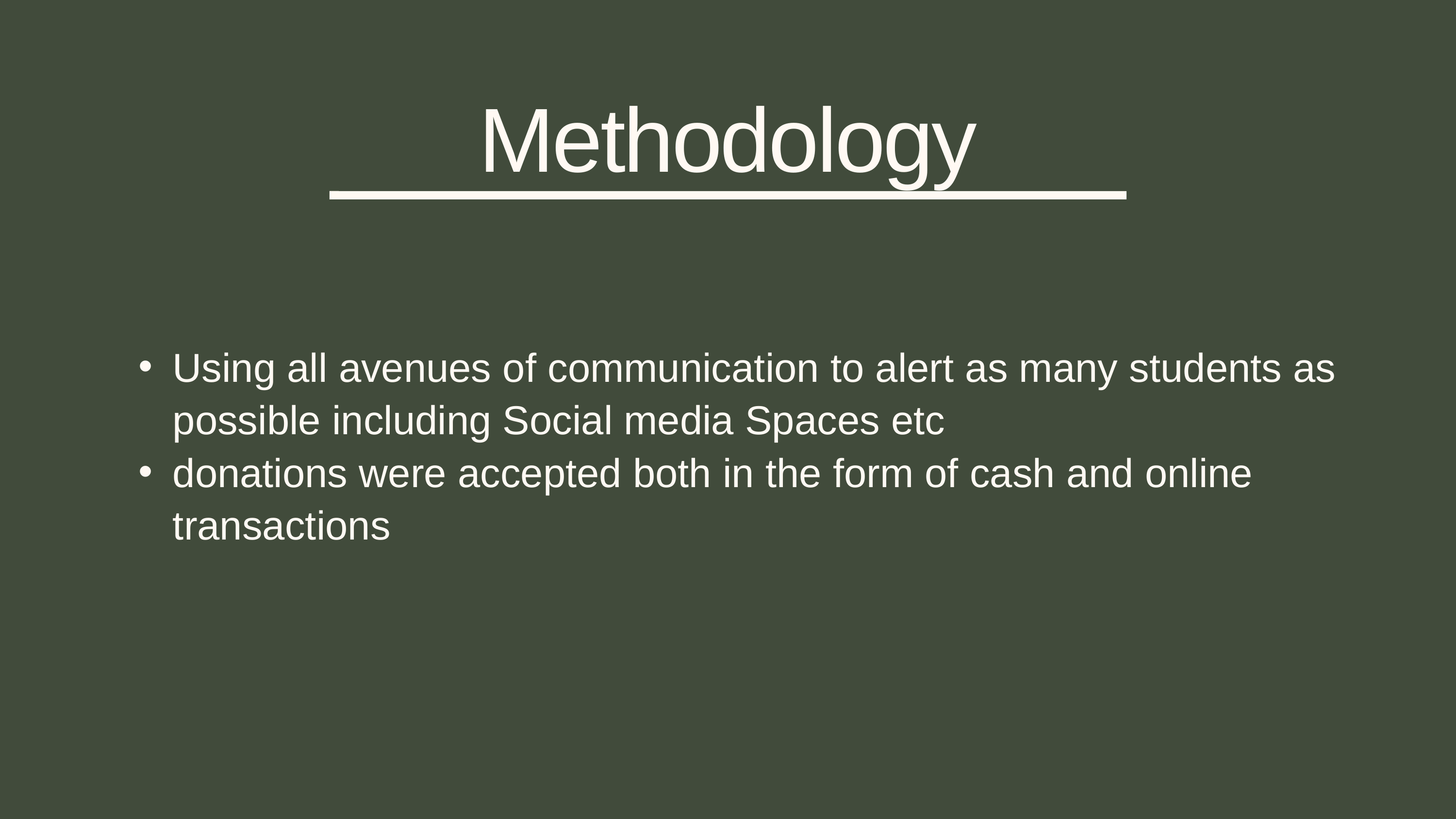

Methodology

Using all avenues of communication to alert as many students as possible including Social media Spaces etc
donations were accepted both in the form of cash and online transactions